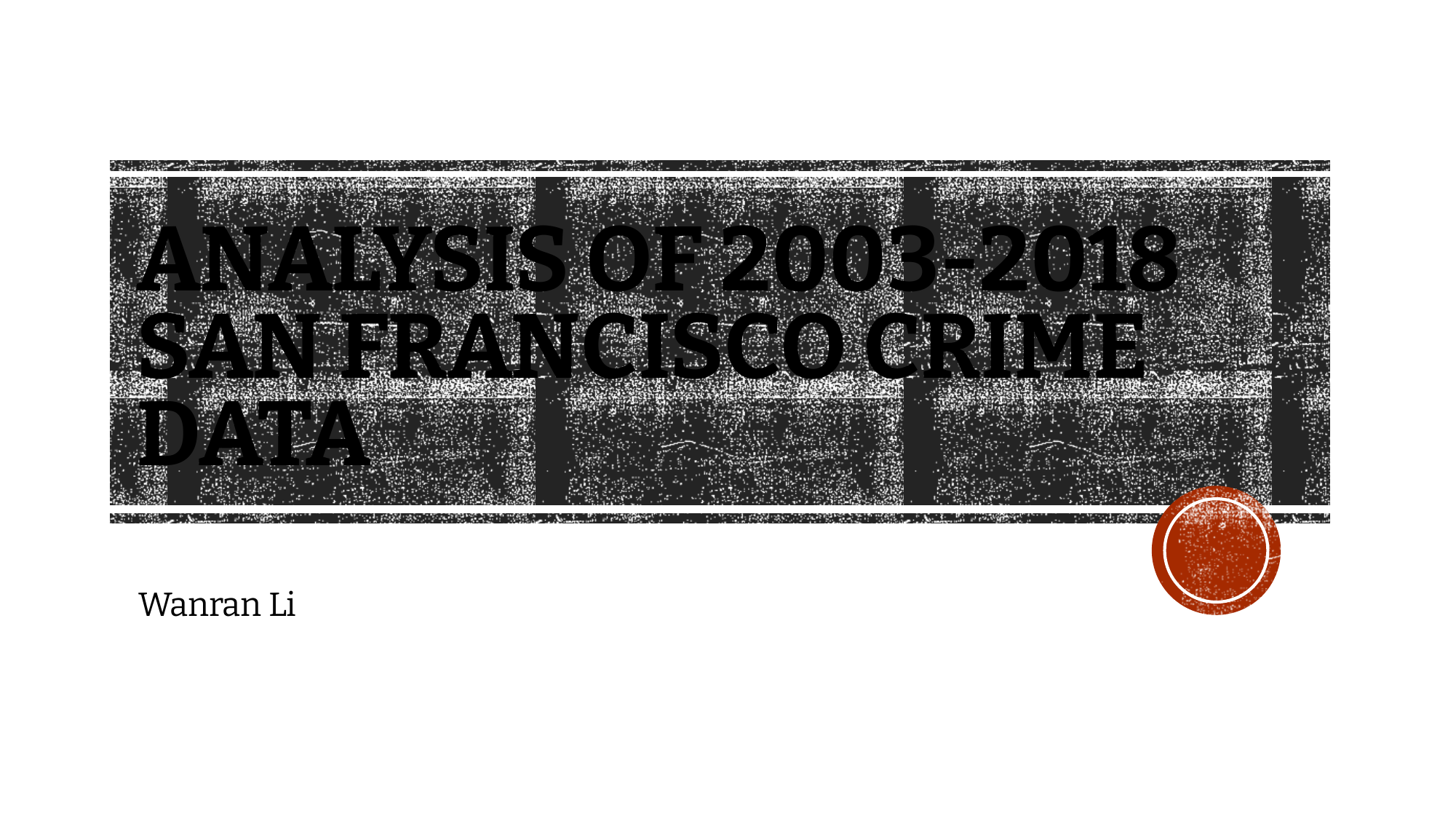

# Analysis of 2003-2018 San Francisco Crime Data

Wanran Li